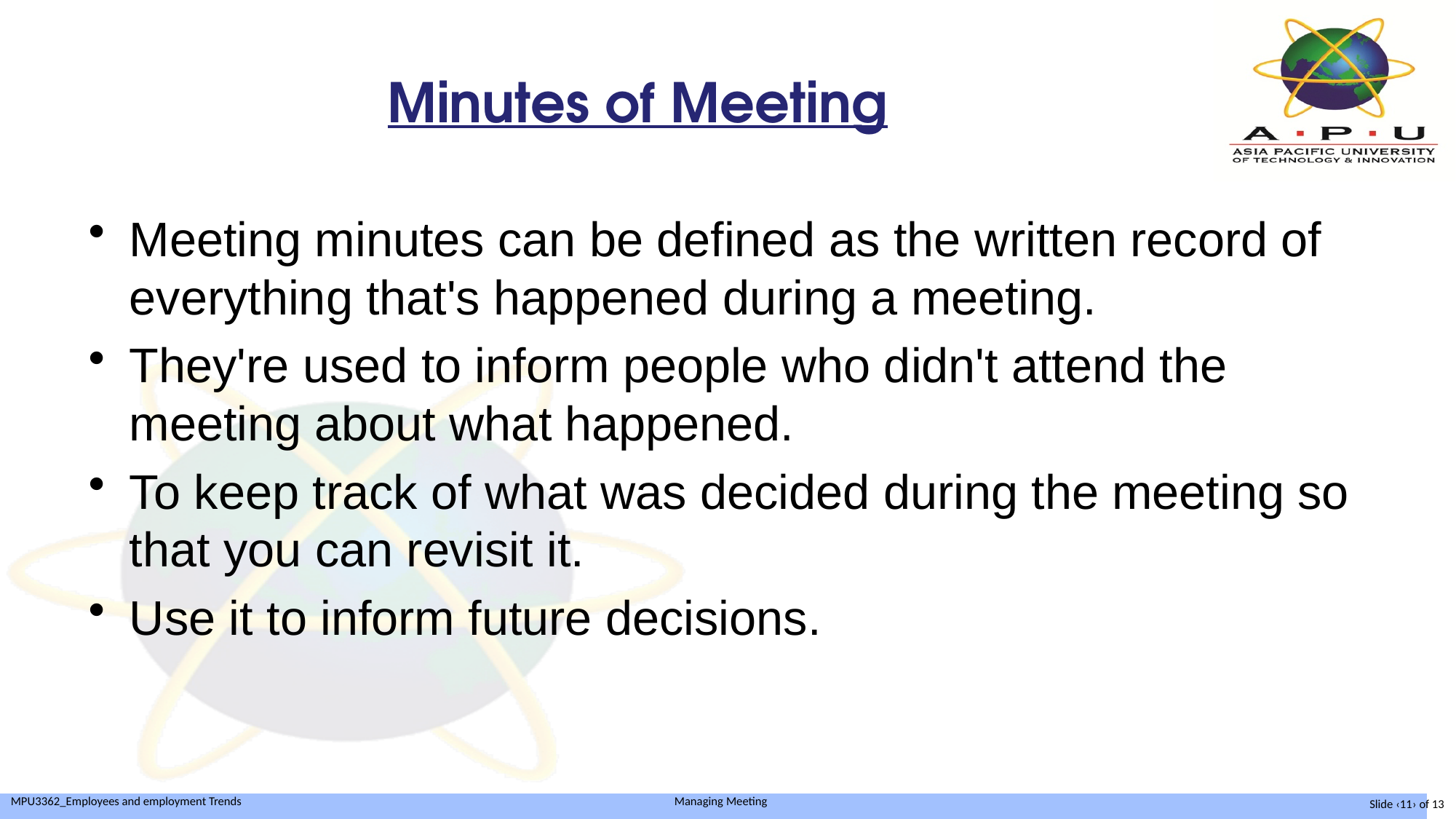

# Minutes of Meeting
Meeting minutes can be defined as the written record of everything that's happened during a meeting.
They're used to inform people who didn't attend the meeting about what happened.
To keep track of what was decided during the meeting so that you can revisit it.
Use it to inform future decisions.
Slide ‹11› of 13